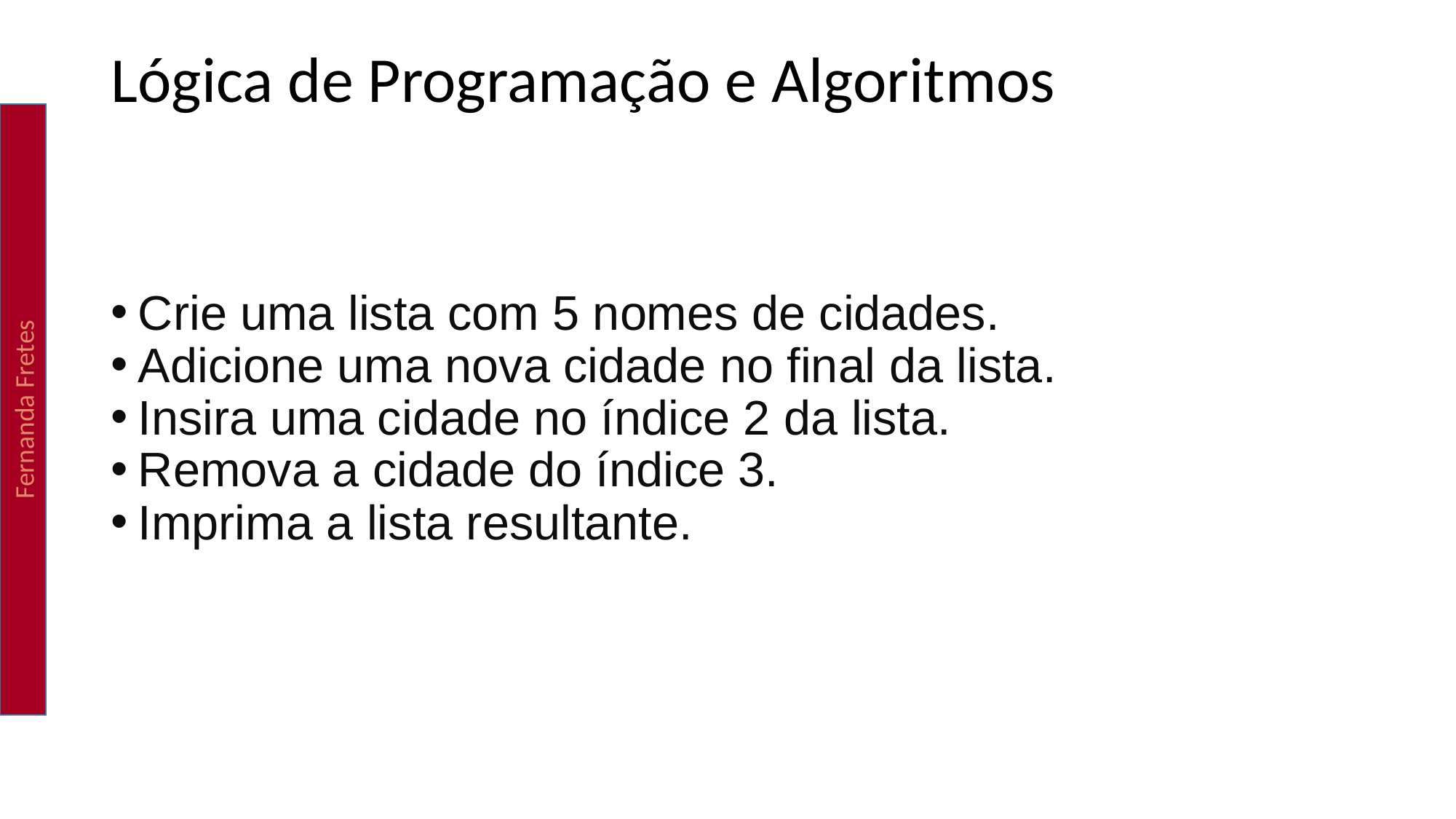

Lógica de Programação e Algoritmos
Fernanda Fretes
Crie uma lista com 5 nomes de cidades.
Adicione uma nova cidade no final da lista.
Insira uma cidade no índice 2 da lista.
Remova a cidade do índice 3.
Imprima a lista resultante.